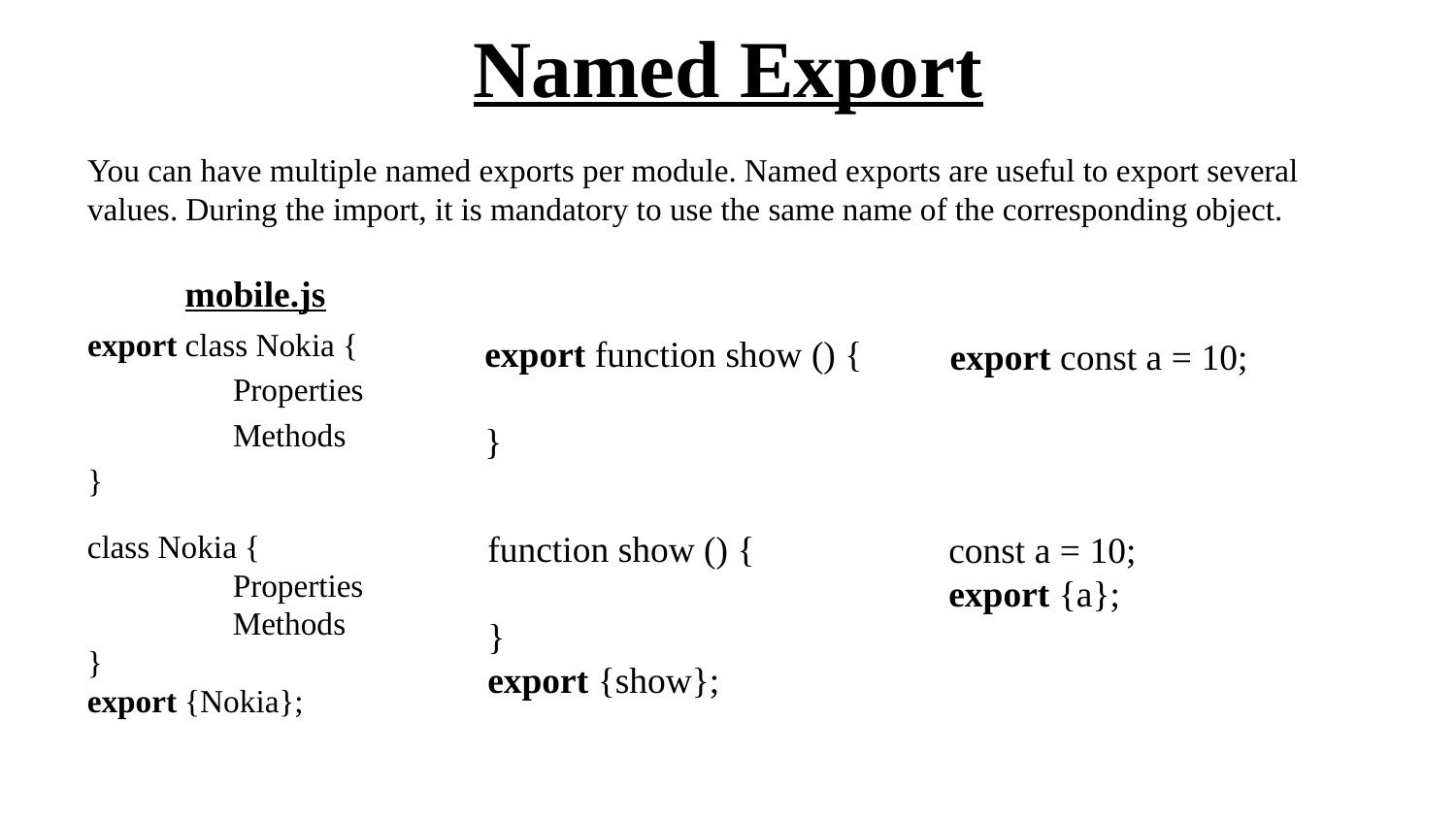

# Named Export
You can have multiple named exports per module. Named exports are useful to export several values. During the import, it is mandatory to use the same name of the corresponding object.

export class Nokia {
	Properties
	Methods
}

mobile.js
export function show () {

}
export const a = 10;
class Nokia {
	Properties
	Methods
}
export {Nokia};
function show () {

}
export {show};
const a = 10;
export {a};